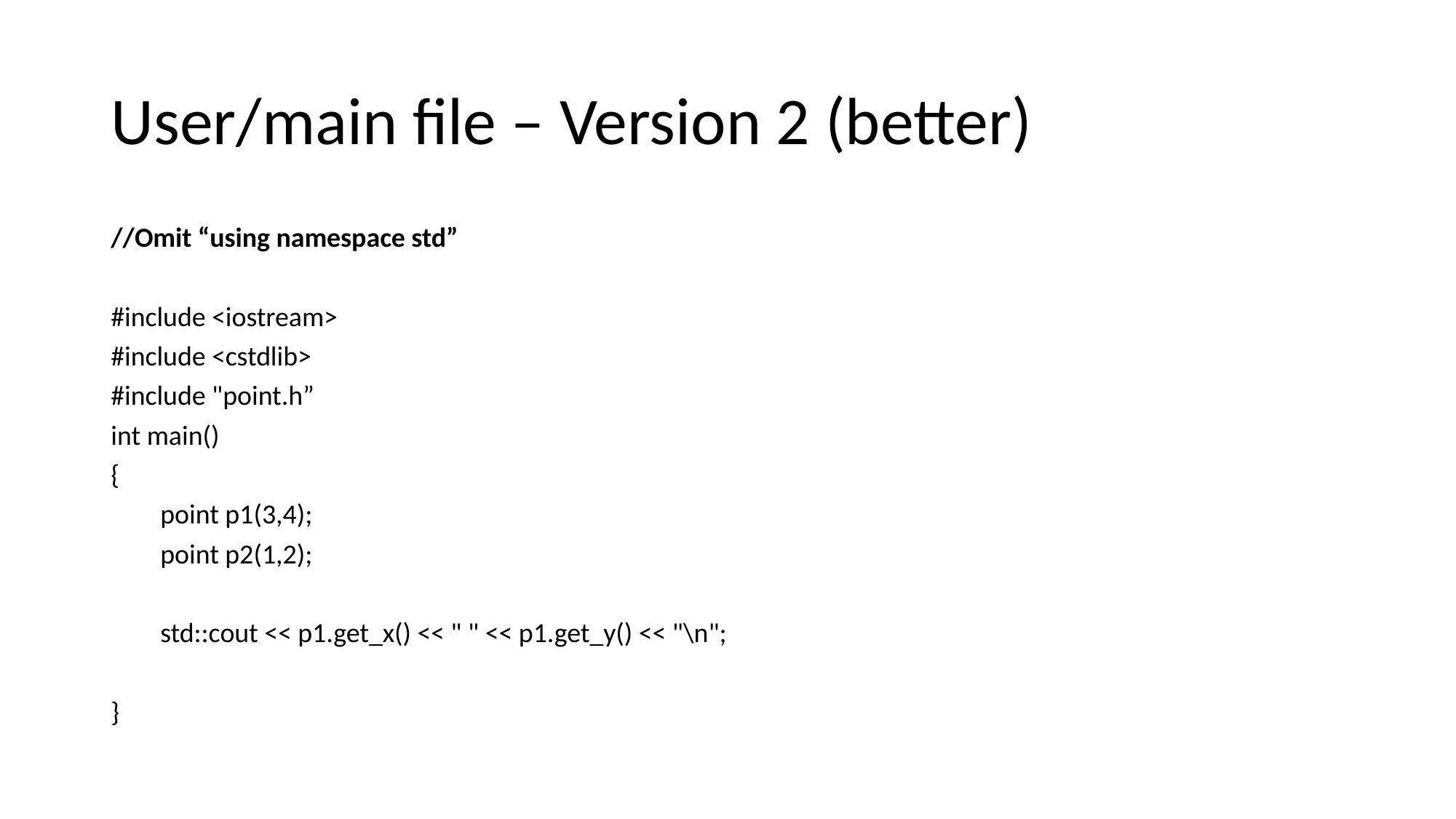

# User/main file – Version 2 (better)
//Omit “using namespace std”

#include <iostream>
#include <cstdlib>
#include "point.h”
int main()
{
        point p1(3,4);
        point p2(1,2);

        std::cout << p1.get_x() << " " << p1.get_y() << "\n";

}